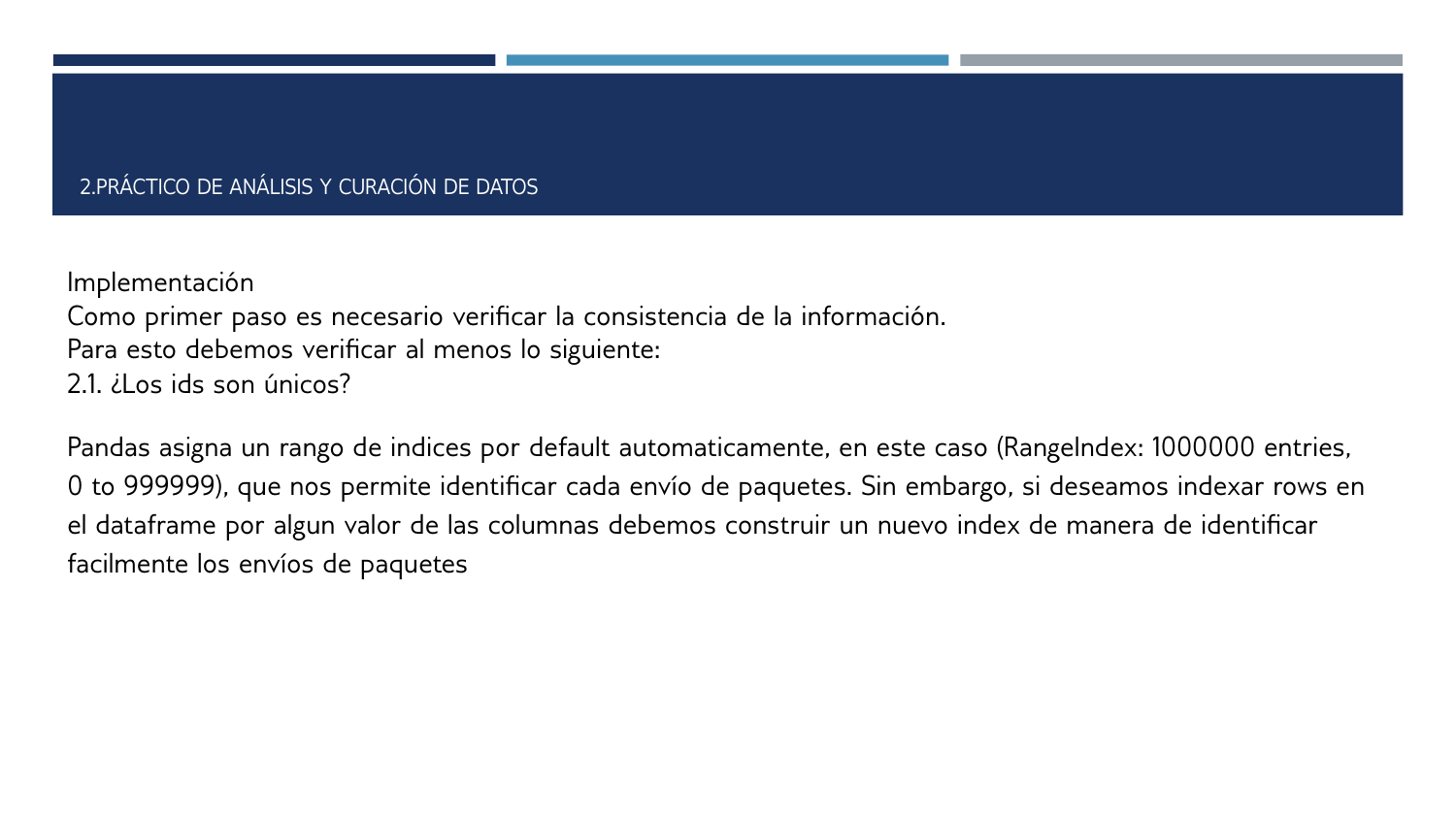

# 2.PRÁCTICO DE ANÁLISIS Y CURACIÓN DE DATOS
Implementación
Como primer paso es necesario verificar la consistencia de la información.
Para esto debemos verificar al menos lo siguiente:
2.1. ¿Los ids son únicos?
Pandas asigna un rango de indices por default automaticamente, en este caso (RangeIndex: 1000000 entries, 0 to 999999), que nos permite identificar cada envío de paquetes. Sin embargo, si deseamos indexar rows en el dataframe por algun valor de las columnas debemos construir un nuevo index de manera de identificar facilmente los envíos de paquetes